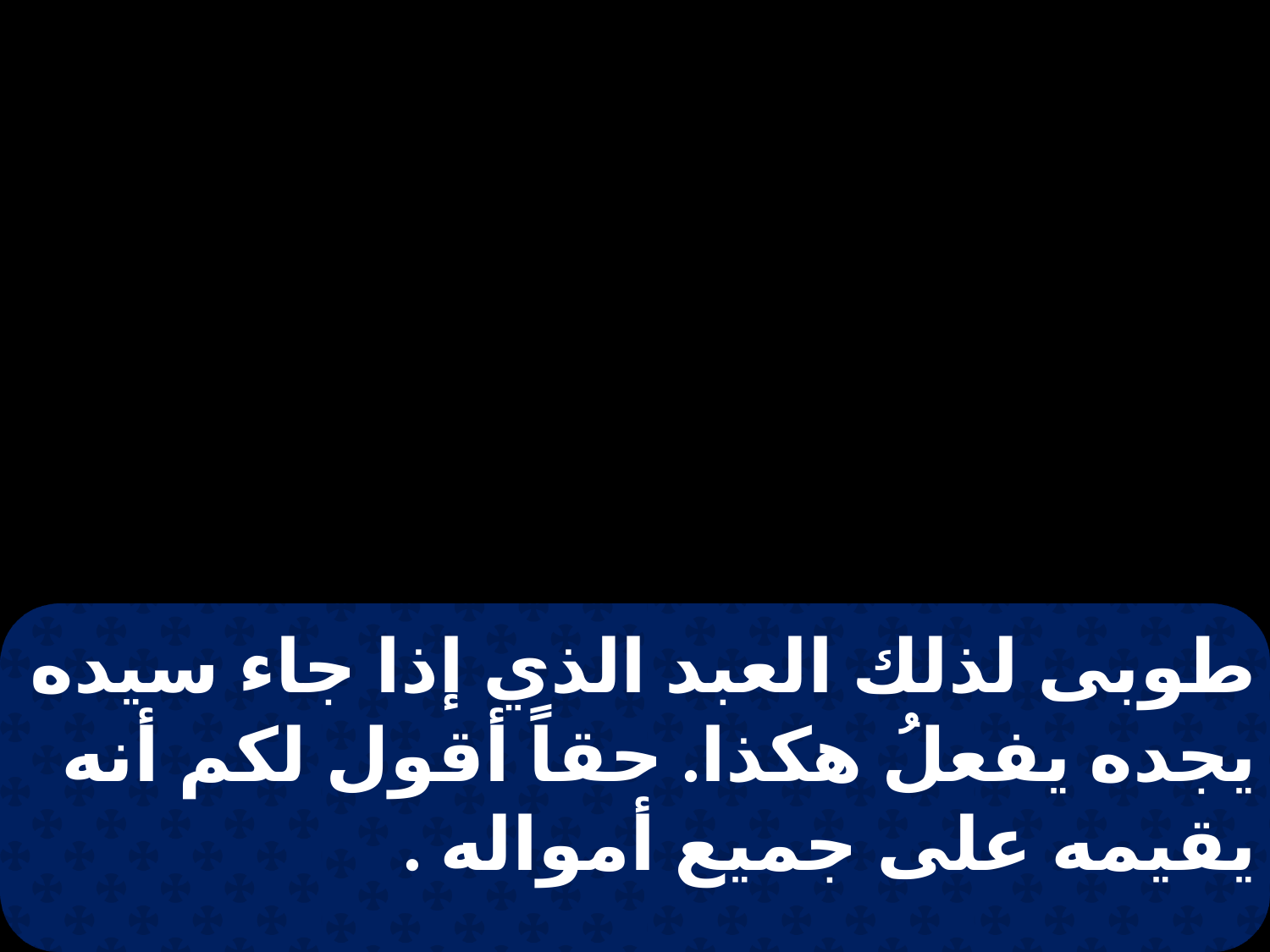

طوبى لذلك العبد الذي إذا جاء سيده يجده يفعلُ هكذا. حقاً أقول لكم أنه يقيمه على جميع أمواله .